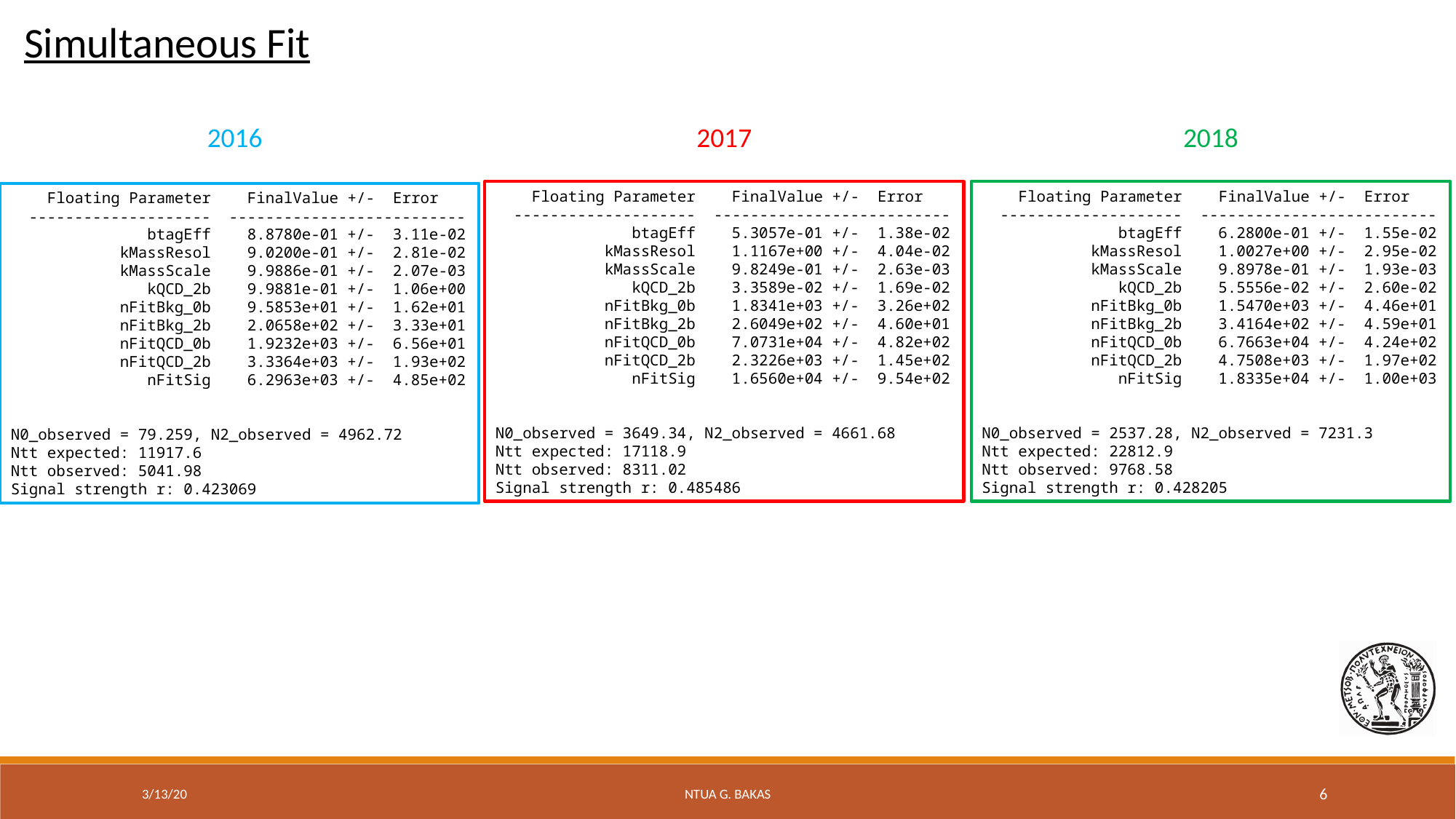

Simultaneous Fit
2016
2017
2018
    Floating Parameter    FinalValue +/-  Error
  --------------------  --------------------------
               btagEff    5.3057e-01 +/-  1.38e-02
            kMassResol    1.1167e+00 +/-  4.04e-02
            kMassScale    9.8249e-01 +/-  2.63e-03
               kQCD_2b    3.3589e-02 +/-  1.69e-02
            nFitBkg_0b    1.8341e+03 +/-  3.26e+02
            nFitBkg_2b    2.6049e+02 +/-  4.60e+01
            nFitQCD_0b    7.0731e+04 +/-  4.82e+02
            nFitQCD_2b    2.3226e+03 +/-  1.45e+02
               nFitSig    1.6560e+04 +/-  9.54e+02

N0_observed = 3649.34, N2_observed = 4661.68
Ntt expected: 17118.9
Ntt observed: 8311.02
Signal strength r: 0.485486
    Floating Parameter    FinalValue +/-  Error
  --------------------  --------------------------
               btagEff    6.2800e-01 +/-  1.55e-02
            kMassResol    1.0027e+00 +/-  2.95e-02
            kMassScale    9.8978e-01 +/-  1.93e-03
               kQCD_2b    5.5556e-02 +/-  2.60e-02
            nFitBkg_0b    1.5470e+03 +/-  4.46e+01
            nFitBkg_2b    3.4164e+02 +/-  4.59e+01
            nFitQCD_0b    6.7663e+04 +/-  4.24e+02
            nFitQCD_2b    4.7508e+03 +/-  1.97e+02
               nFitSig    1.8335e+04 +/-  1.00e+03

N0_observed = 2537.28, N2_observed = 7231.3
Ntt expected: 22812.9
Ntt observed: 9768.58
Signal strength r: 0.428205
    Floating Parameter    FinalValue +/-  Error
  --------------------  --------------------------
               btagEff    8.8780e-01 +/-  3.11e-02
            kMassResol    9.0200e-01 +/-  2.81e-02
            kMassScale    9.9886e-01 +/-  2.07e-03
               kQCD_2b    9.9881e-01 +/-  1.06e+00
            nFitBkg_0b    9.5853e+01 +/-  1.62e+01
            nFitBkg_2b    2.0658e+02 +/-  3.33e+01
            nFitQCD_0b    1.9232e+03 +/-  6.56e+01
            nFitQCD_2b    3.3364e+03 +/-  1.93e+02
               nFitSig    6.2963e+03 +/-  4.85e+02

N0_observed = 79.259, N2_observed = 4962.72
Ntt expected: 11917.6
Ntt observed: 5041.98
Signal strength r: 0.423069
3/13/20
NTUA G. Bakas
6